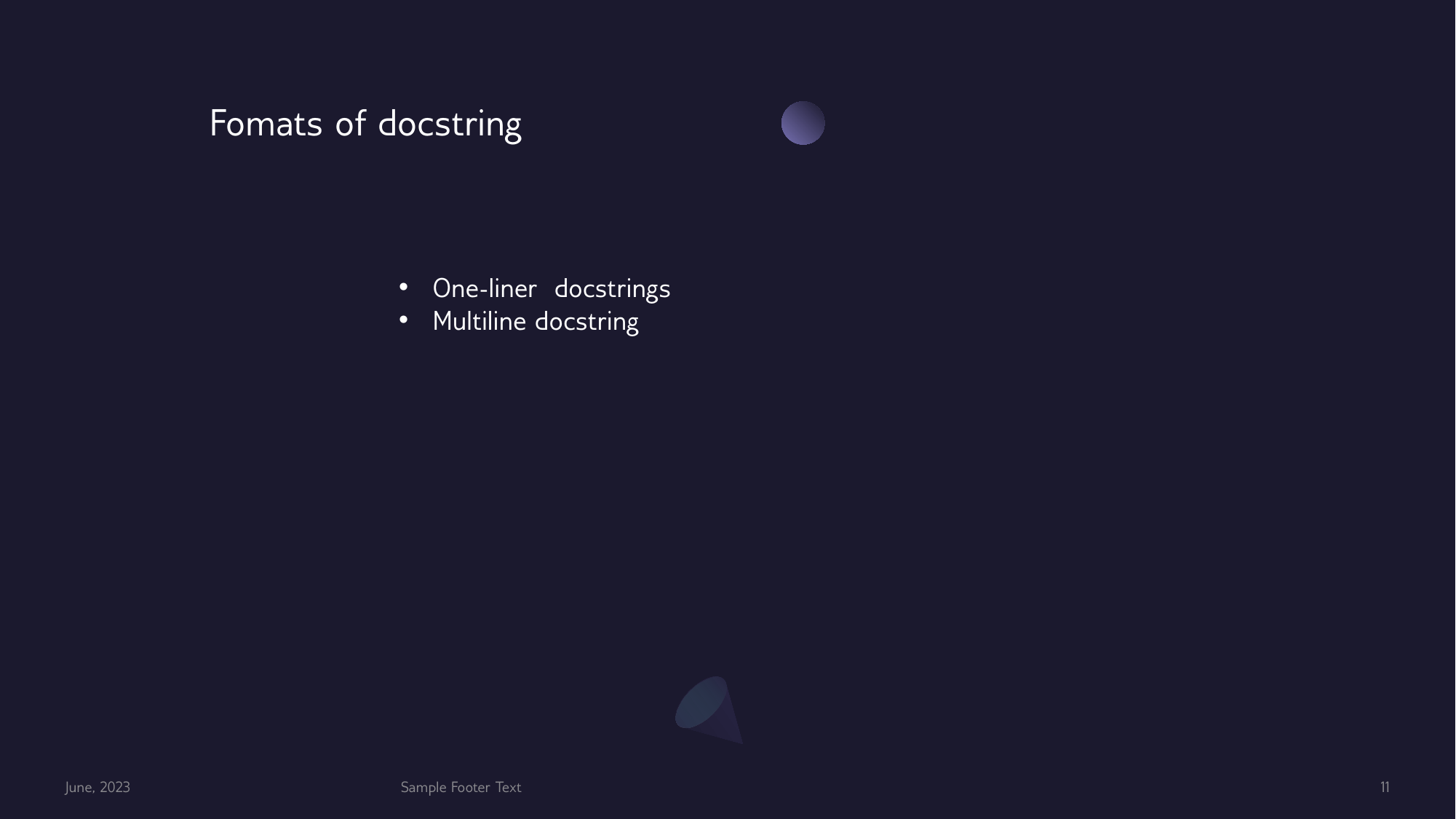

Fomats of docstring
One-liner  docstrings
Multiline docstring
June, 2023
Sample Footer Text
11